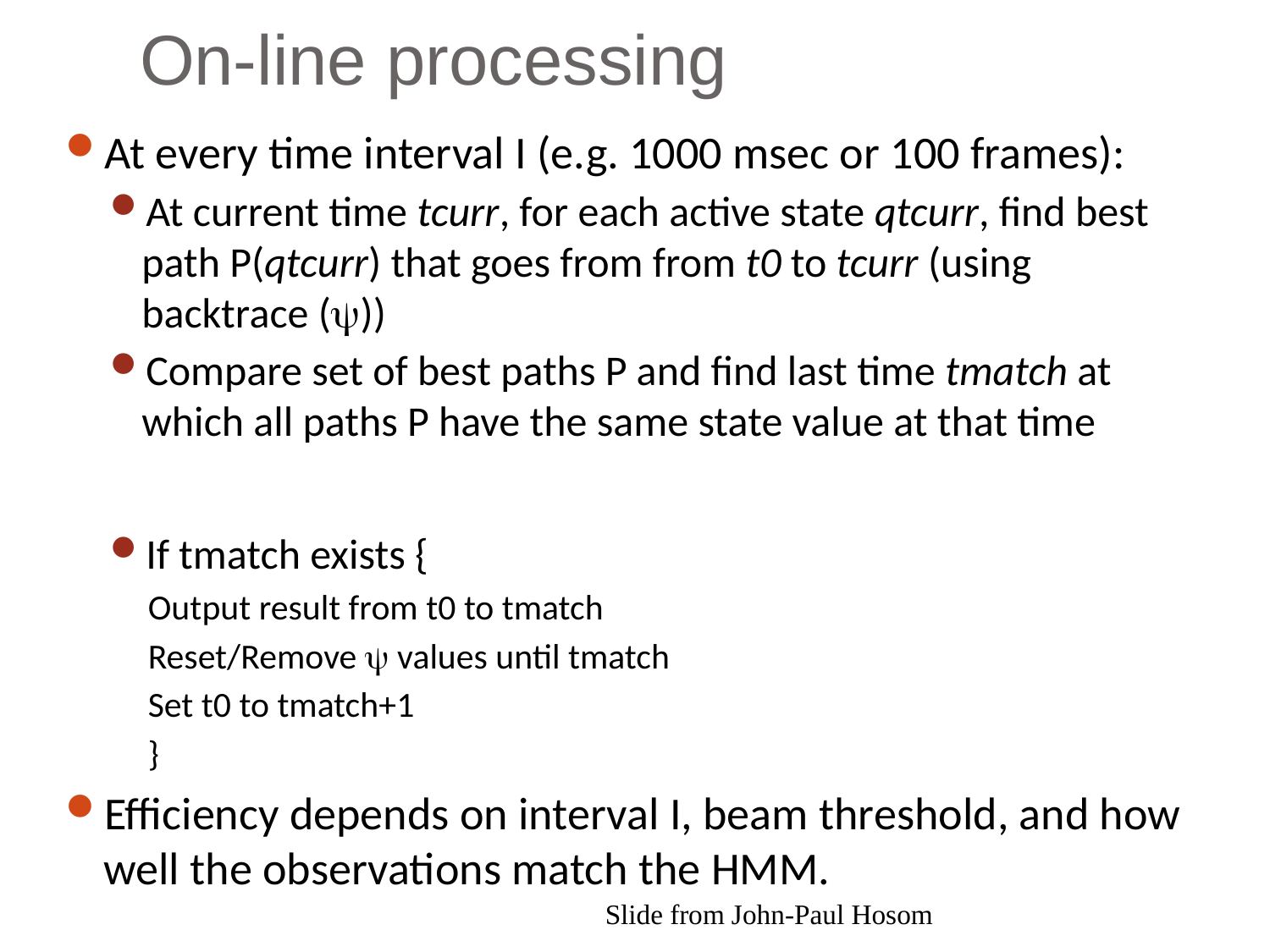

# On-line processing
At every time interval I (e.g. 1000 msec or 100 frames):
At current time tcurr, for each active state qtcurr, find best path P(qtcurr) that goes from from t0 to tcurr (using backtrace (ψ))
Compare set of best paths P and find last time tmatch at which all paths P have the same state value at that time

If tmatch exists {
Output result from t0 to tmatch
Reset/Remove ψ values until tmatch
Set t0 to tmatch+1
}
Efficiency depends on interval I, beam threshold, and how well the observations match the HMM.

Slide from John-Paul Hosom